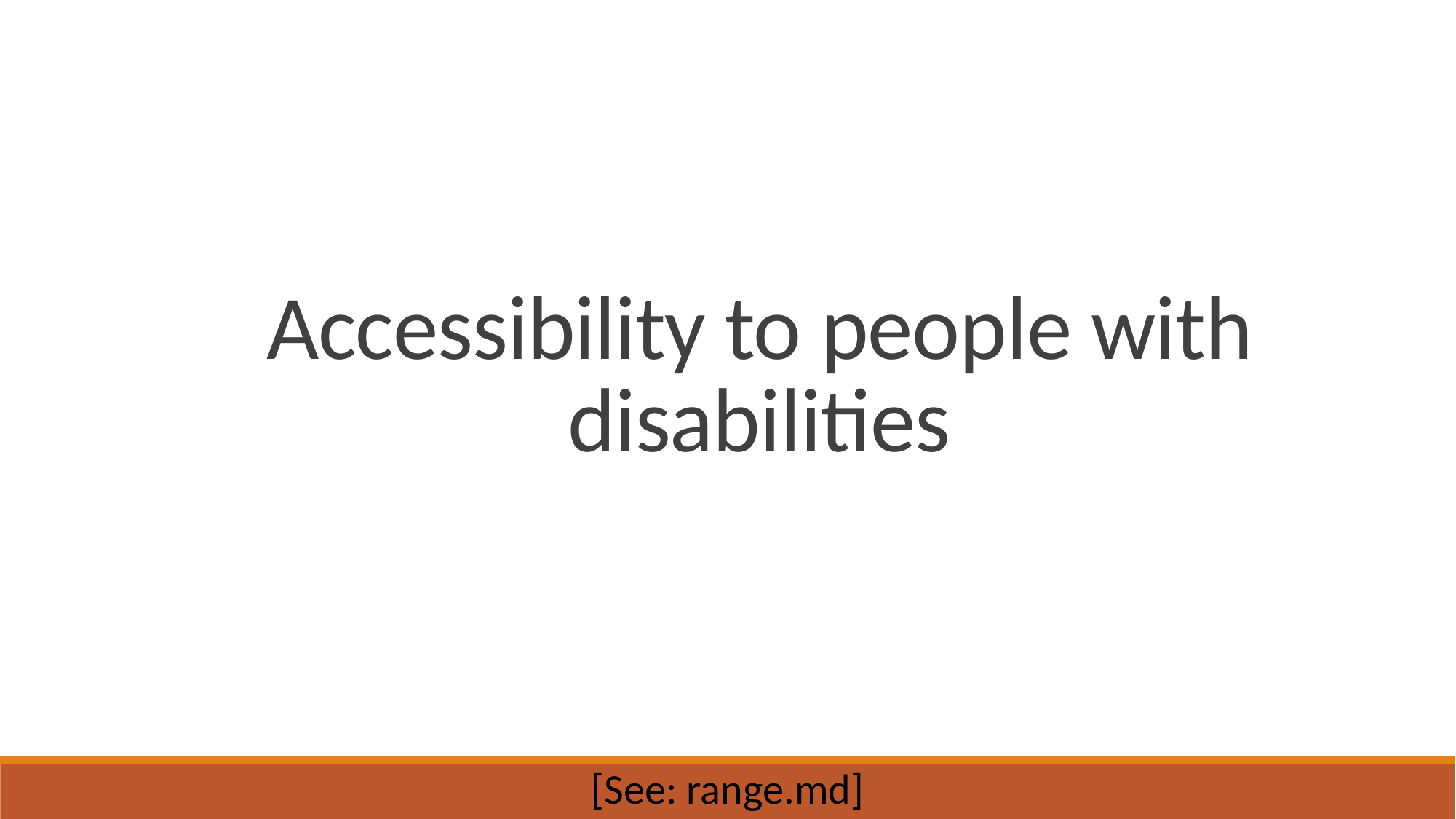

Accessibility to people with disabilities
[See: range.md]